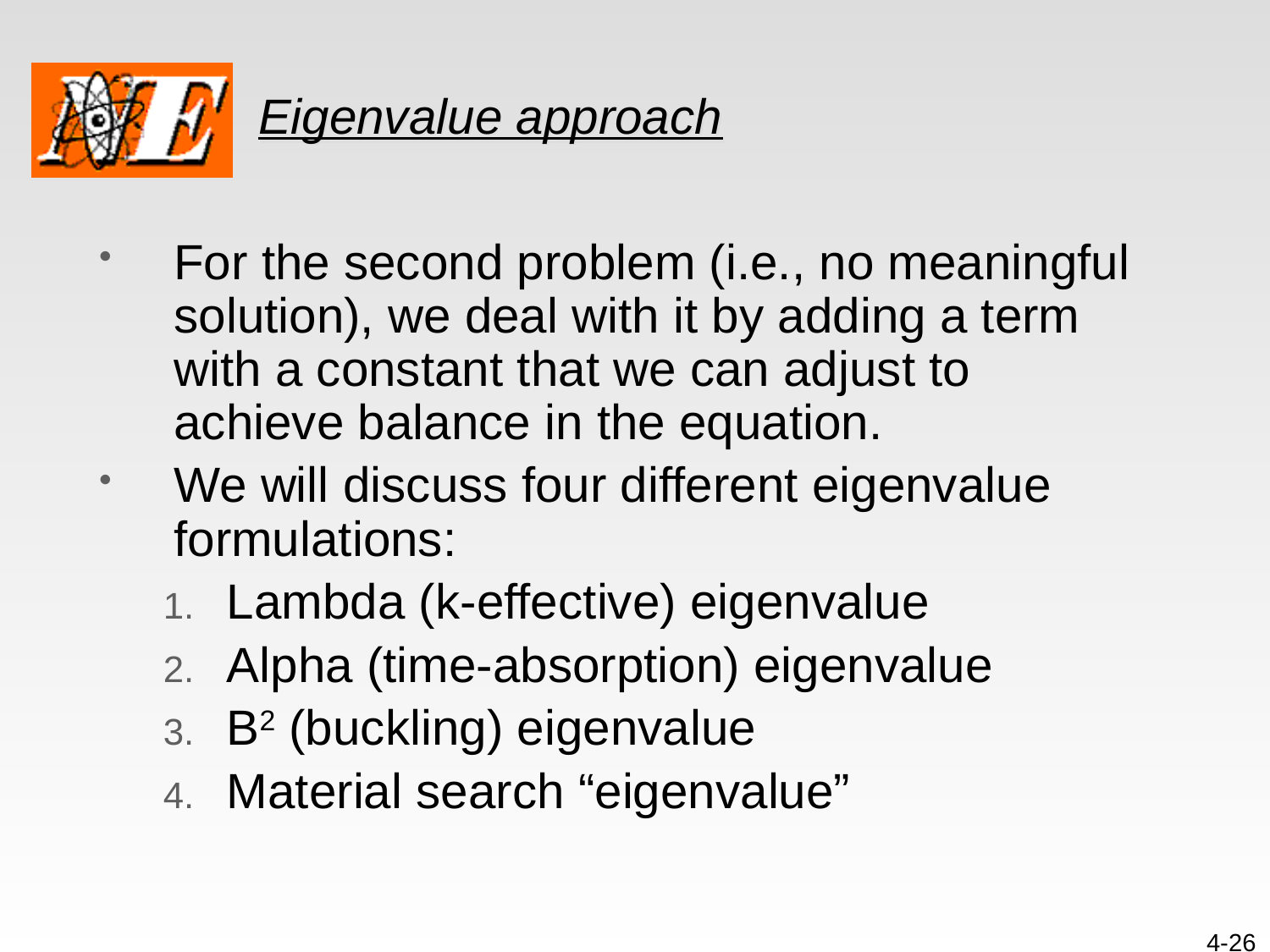

# Eigenvalue approach
For the second problem (i.e., no meaningful solution), we deal with it by adding a term with a constant that we can adjust to achieve balance in the equation.
We will discuss four different eigenvalue formulations:
Lambda (k-effective) eigenvalue
Alpha (time-absorption) eigenvalue
B2 (buckling) eigenvalue
Material search “eigenvalue”
4-26